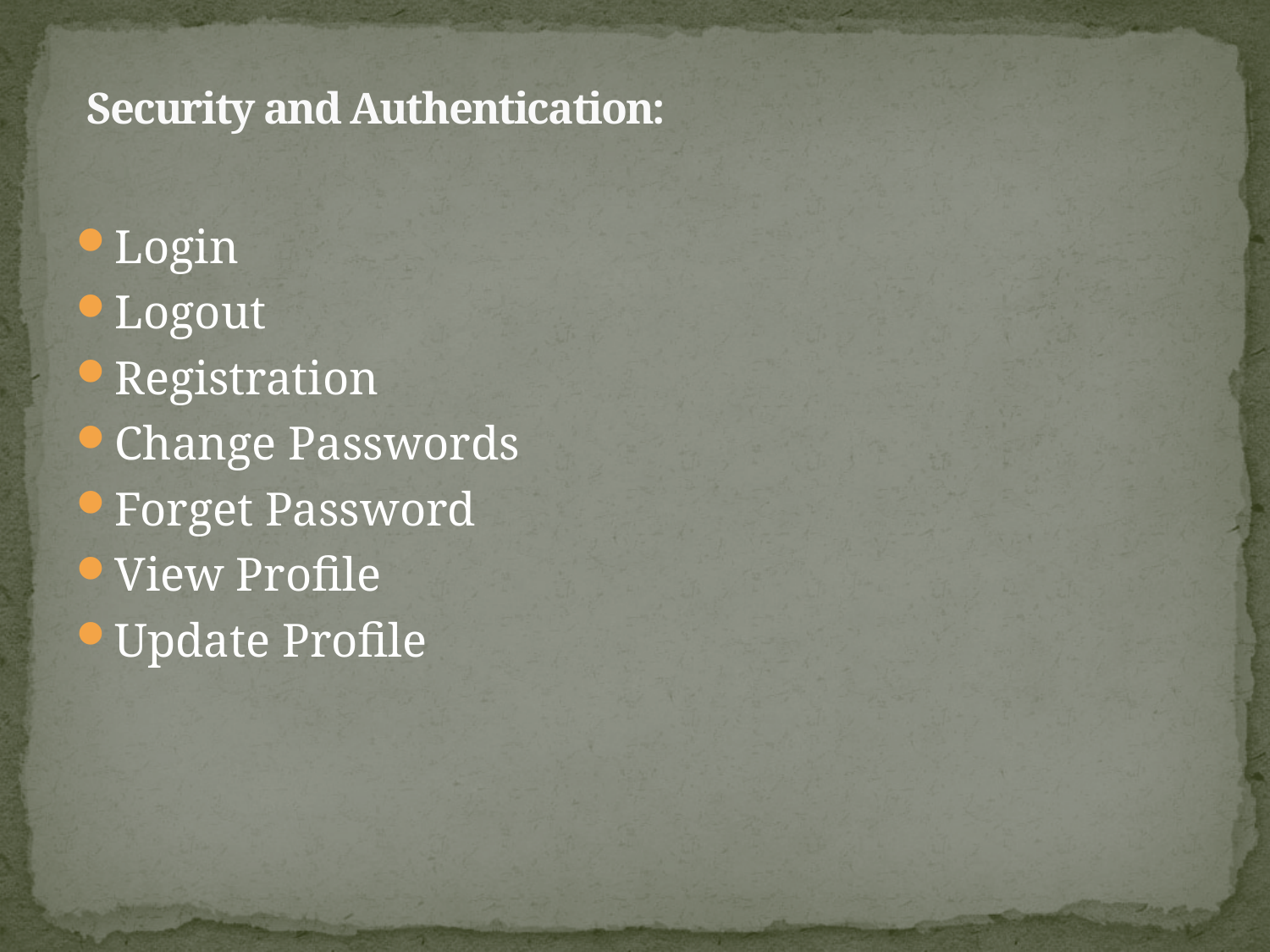

# Security and Authentication:
Login
Logout
Registration
Change Passwords
Forget Password
View Profile
Update Profile